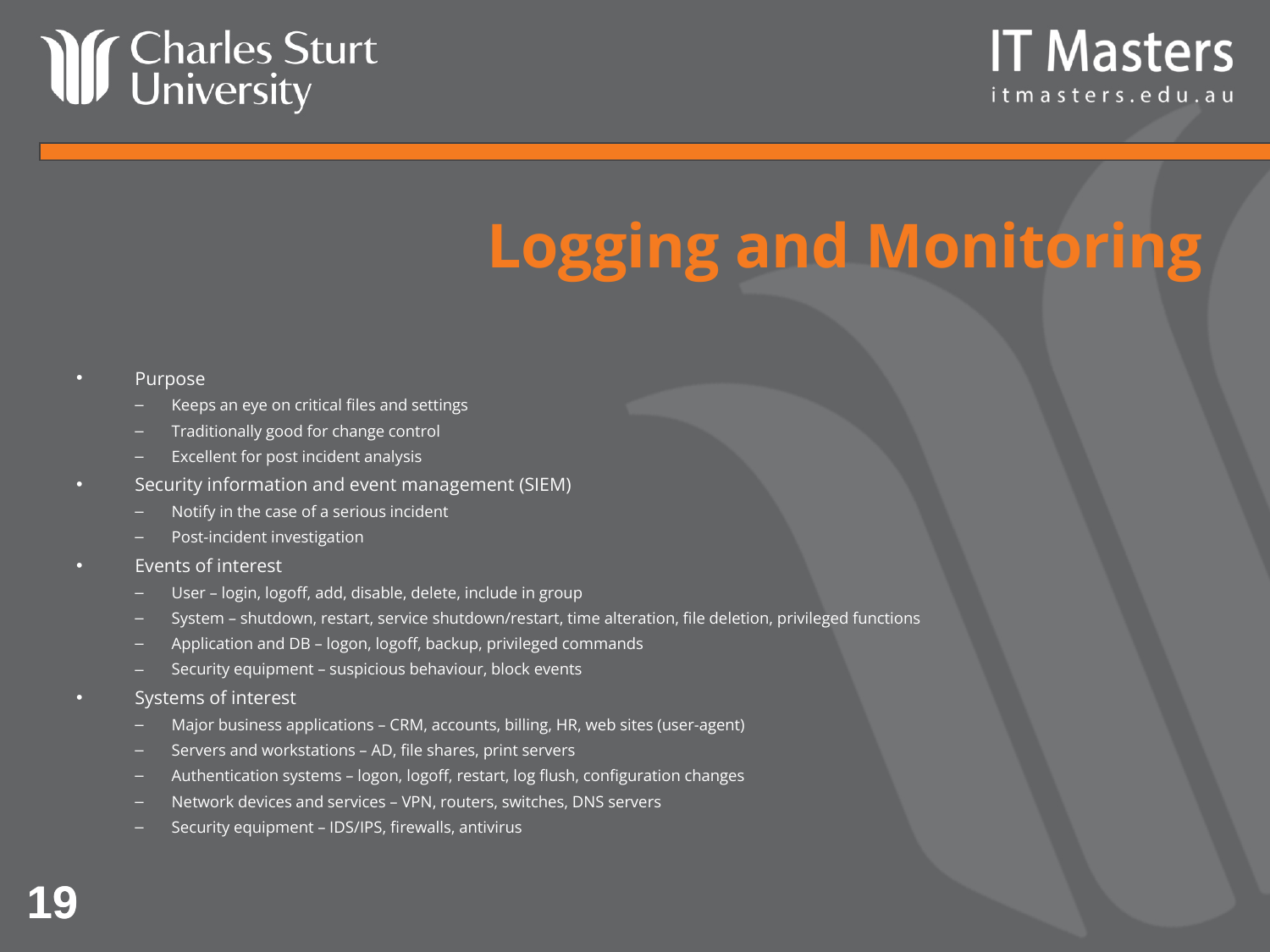

# Logging and Monitoring
Purpose
Keeps an eye on critical files and settings
Traditionally good for change control
Excellent for post incident analysis
Security information and event management (SIEM)
Notify in the case of a serious incident
Post-incident investigation
Events of interest
User – login, logoff, add, disable, delete, include in group
System – shutdown, restart, service shutdown/restart, time alteration, file deletion, privileged functions
Application and DB – logon, logoff, backup, privileged commands
Security equipment – suspicious behaviour, block events
Systems of interest
Major business applications – CRM, accounts, billing, HR, web sites (user-agent)
Servers and workstations – AD, file shares, print servers
Authentication systems – logon, logoff, restart, log flush, configuration changes
Network devices and services – VPN, routers, switches, DNS servers
Security equipment – IDS/IPS, firewalls, antivirus